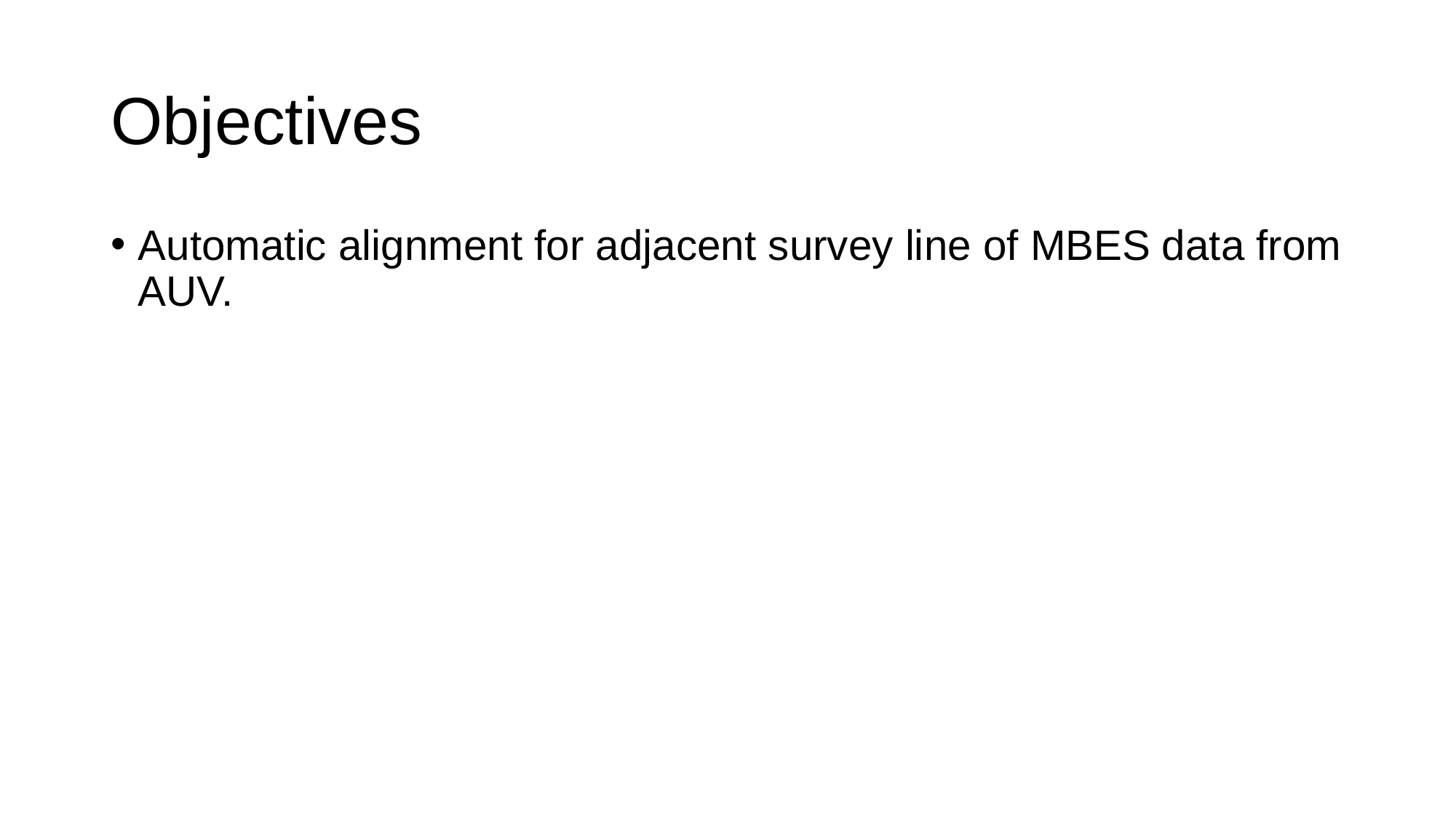

# Objectives
Automatic alignment for adjacent survey line of MBES data from AUV.